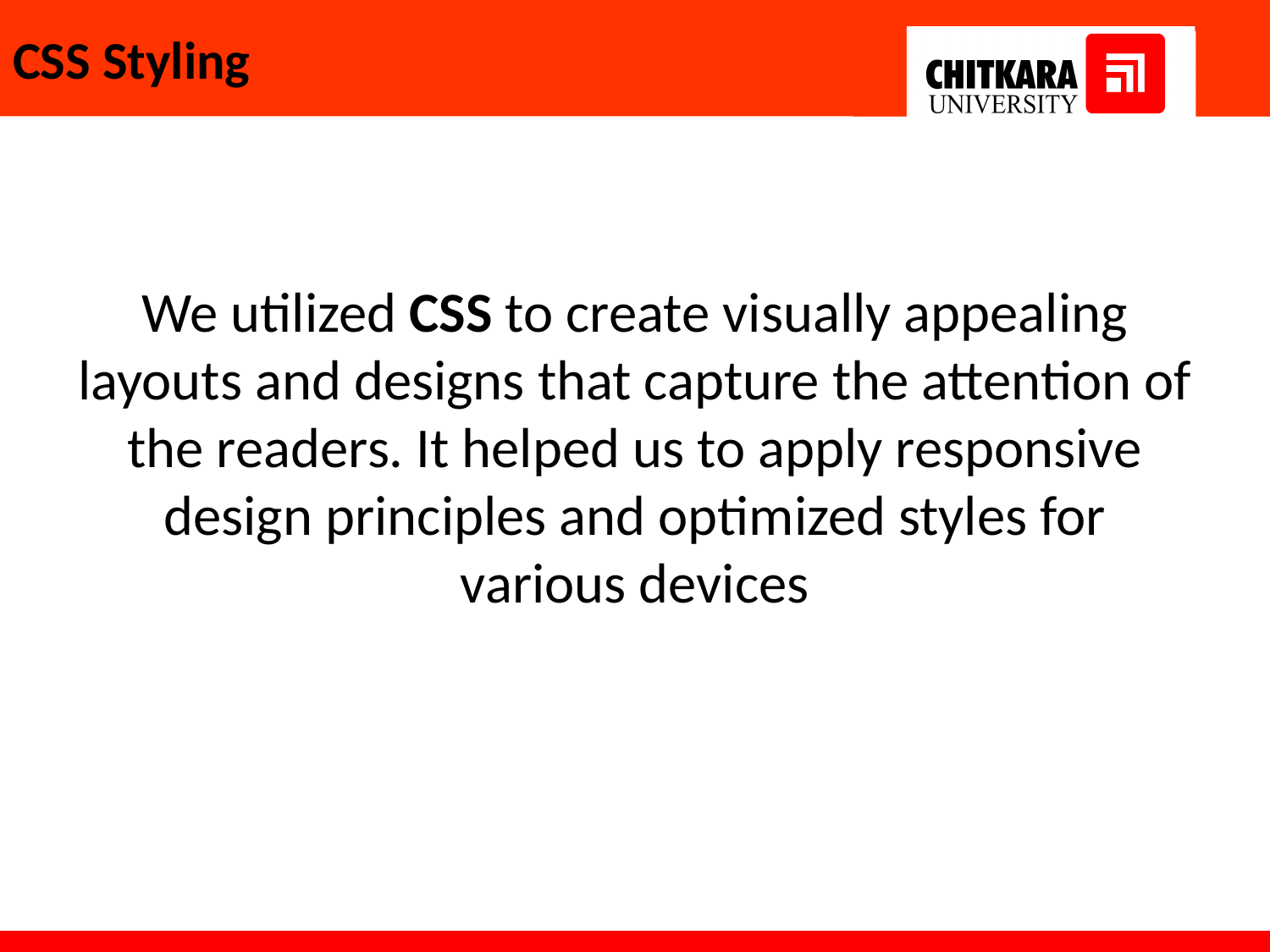

# CSS Styling

We utilized CSS to create visually appealing layouts and designs that capture the attention of the readers. It helped us to apply responsive design principles and optimized styles for various devices